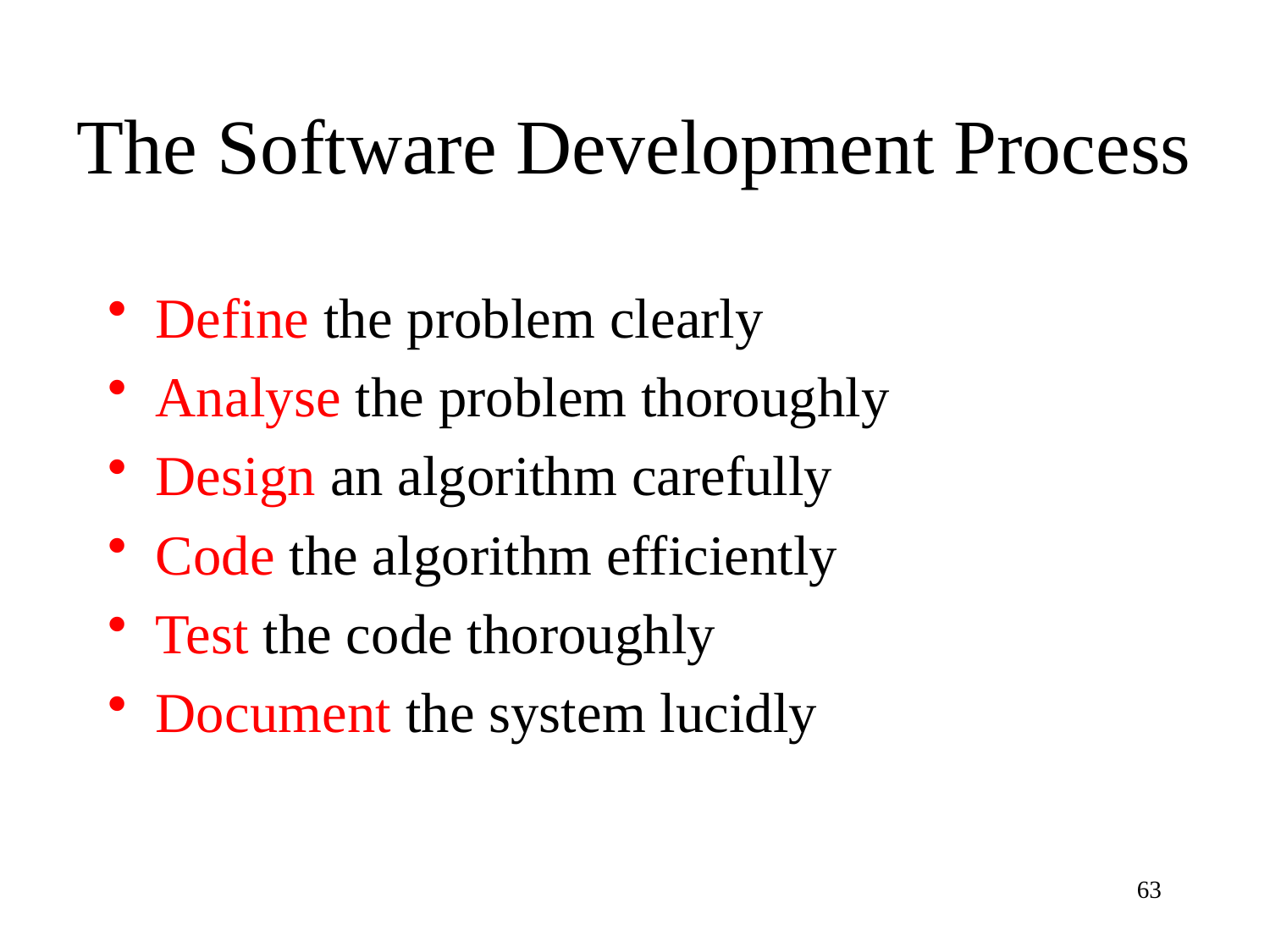

# The Software Development Process
Define the problem clearly
Analyse the problem thoroughly
Design an algorithm carefully
Code the algorithm efficiently
Test the code thoroughly
Document the system lucidly
63